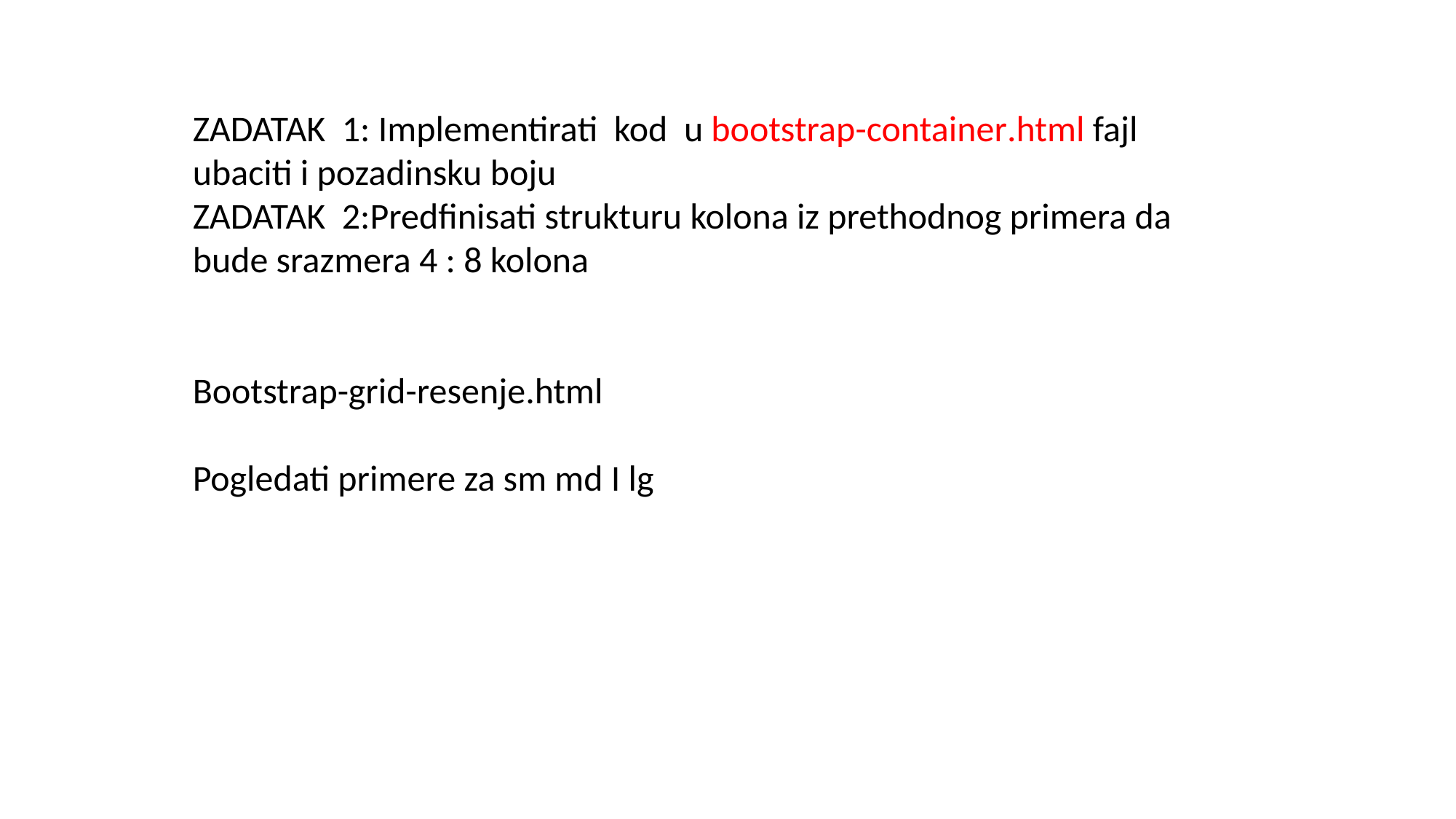

ZADATAK  1: Implementirati  kod  u bootstrap-container.html fajl ubaciti i pozadinsku boju
ZADATAK  2:Predfinisati strukturu kolona iz prethodnog primera da bude srazmera 4 : 8 kolona

Bootstrap-grid-resenje.html

Pogledati primere za sm md I lg